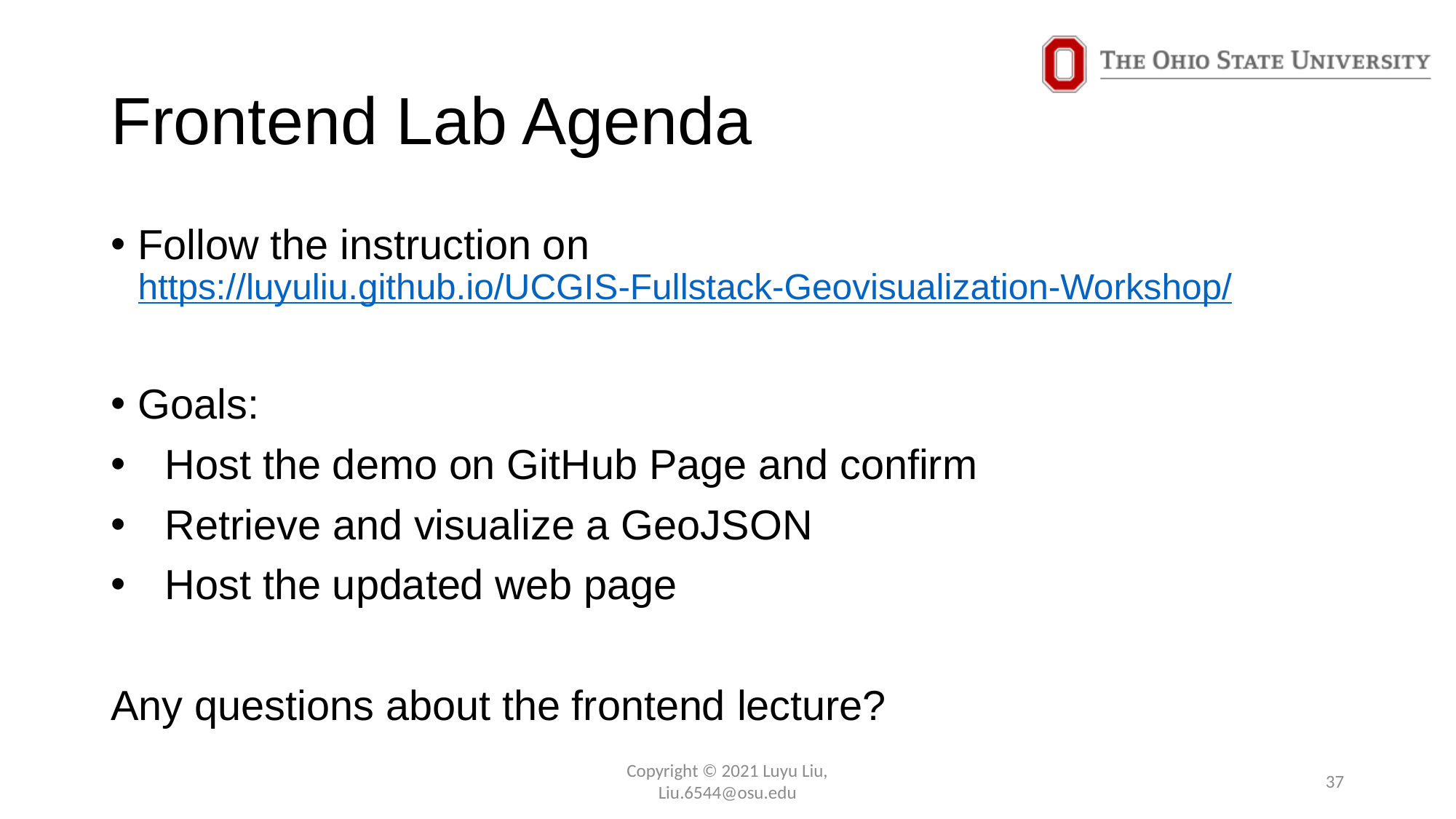

# Frontend Lab Agenda
Follow the instruction on https://luyuliu.github.io/UCGIS-Fullstack-Geovisualization-Workshop/

Goals:
Host the demo on GitHub Page and confirm
Retrieve and visualize a GeoJSON
Host the updated web page

Any questions about the frontend lecture?
Copyright © 2021 Luyu Liu,
Liu.6544@osu.edu
37